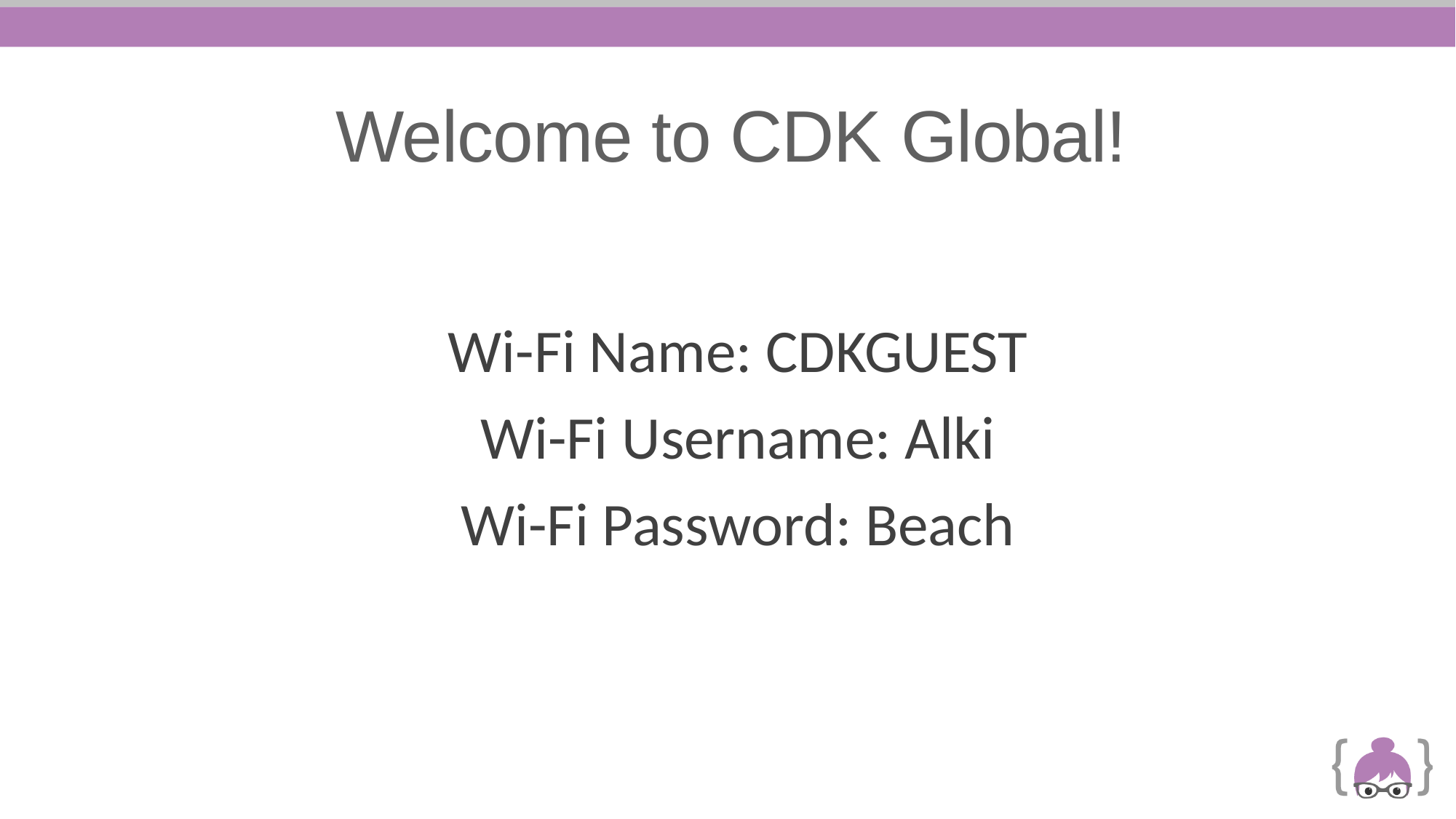

# Welcome to CDK Global!

Wi-Fi Name: CDKGUEST
Wi-Fi Username: Alki
Wi-Fi Password: Beach